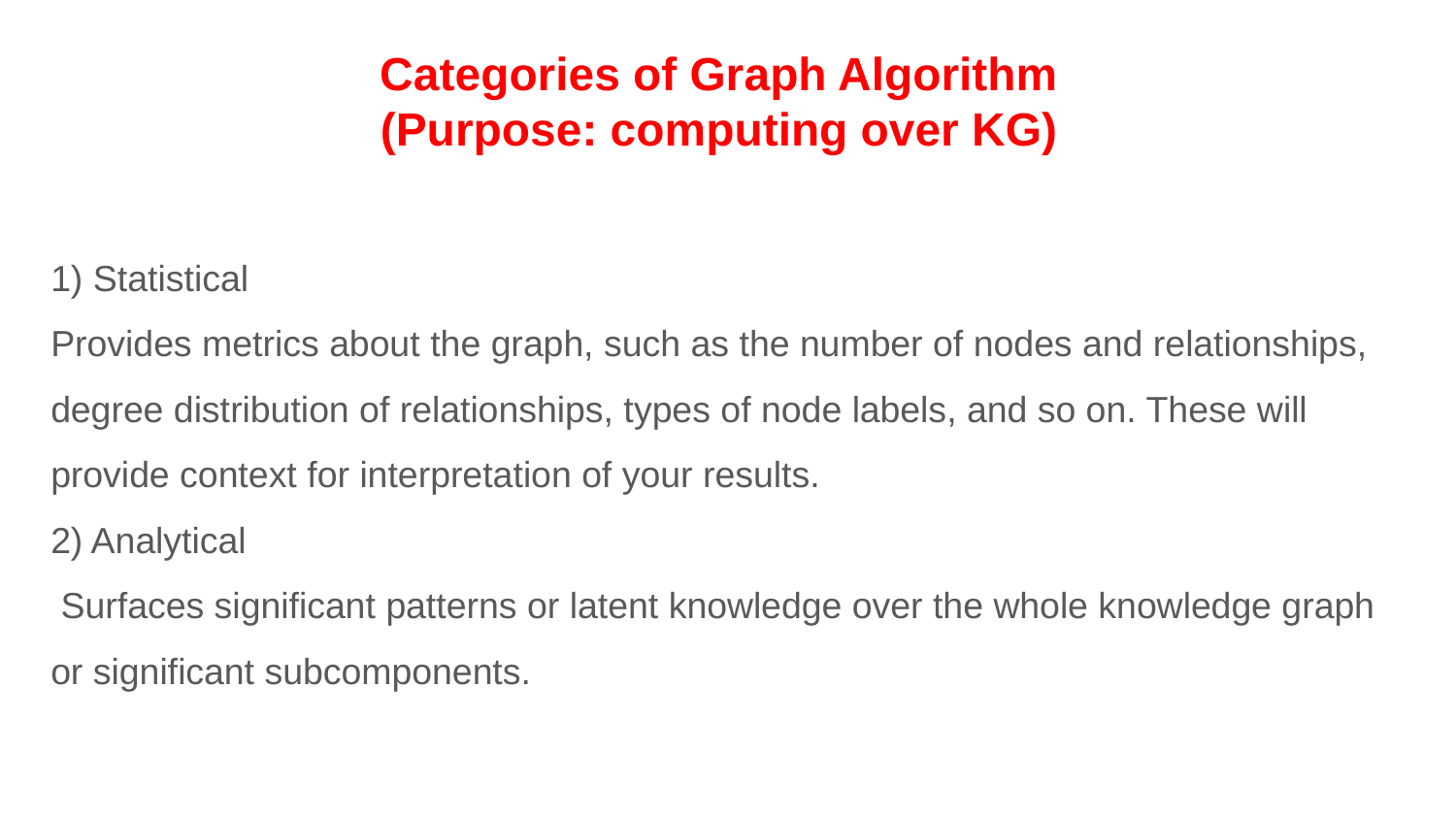

Categories of Graph Algorithm
(Purpose: computing over KG)
1) Statistical
Provides metrics about the graph, such as the number of nodes and relationships, degree distribution of relationships, types of node labels, and so on. These will provide context for interpretation of your results.
2) Analytical
 Surfaces significant patterns or latent knowledge over the whole knowledge graph or significant subcomponents.